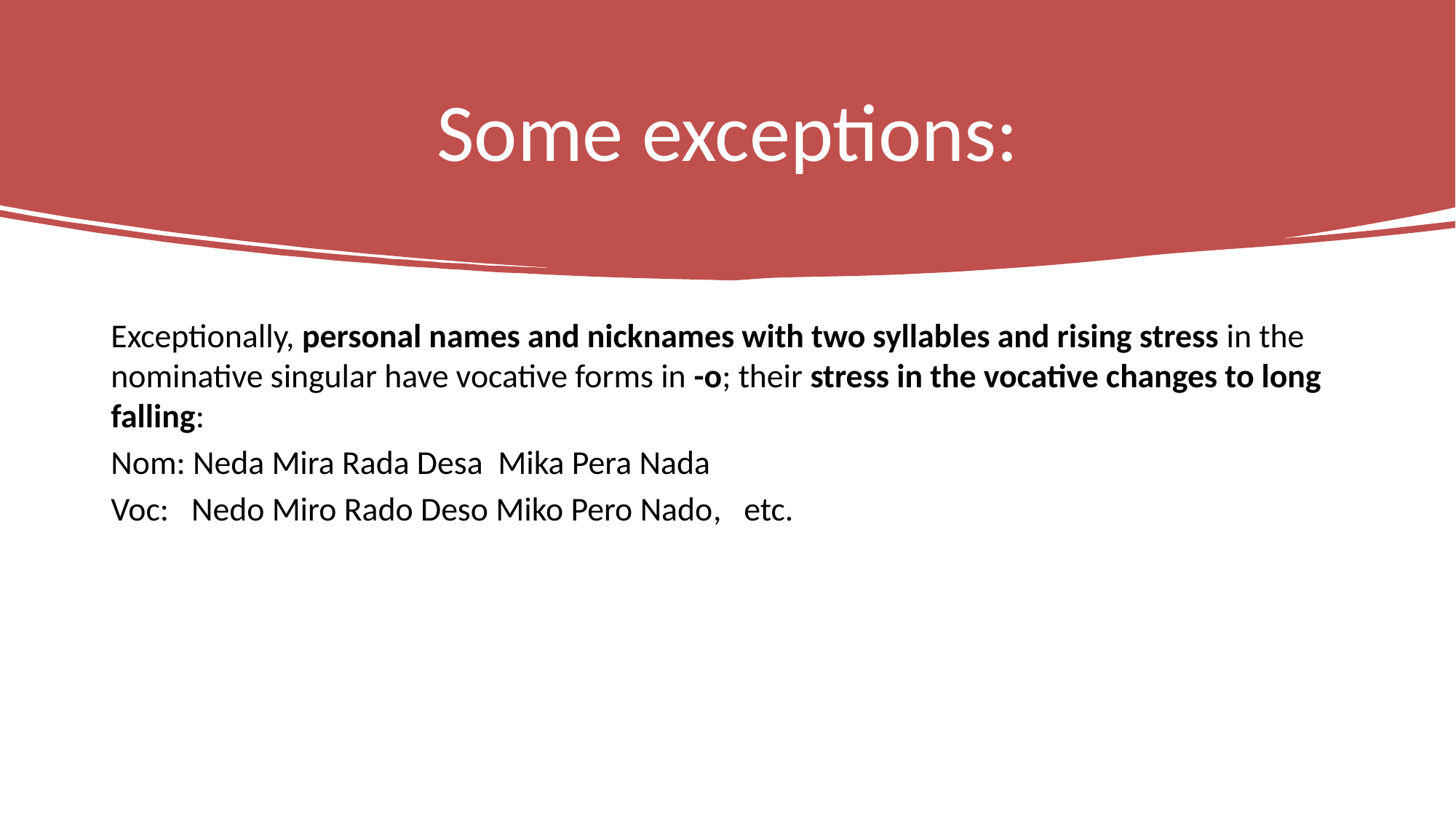

# Some exceptions:
Exceptionally, personal names and nicknames with two syllables and rising stress in the nominative singular have vocative forms in -o; their stress in the vocative changes to long falling:
Nom: Neda Mira Rada Desa  Mika Pera Nada
Voc:   Nedo Miro Rado Deso Miko Pero Nado,   etc.